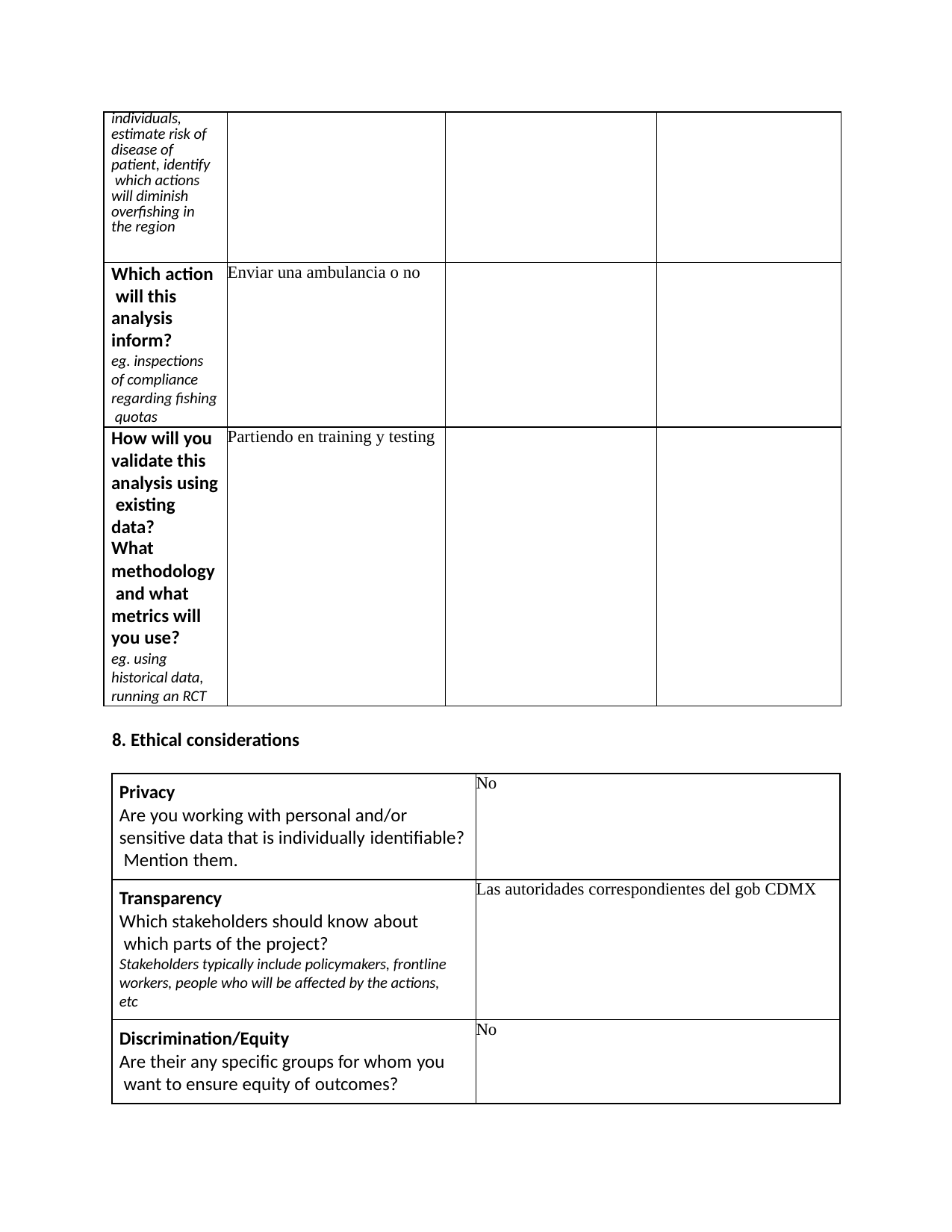

| individuals, estimate risk of disease of patient, identify which actions will diminish overfishing in the region |  |  |  |
| --- | --- | --- | --- |
| Which action will this analysis inform? eg. inspections of compliance regarding fishing quotas | Enviar una ambulancia o no |  |  |
| How will you validate this analysis using existing data? What methodology and what metrics will you use? eg. using historical data, running an RCT | Partiendo en training y testing |  |  |
8. Ethical considerations
| Privacy Are you working with personal and/or sensitive data that is individually identifiable? Mention them. | No |
| --- | --- |
| Transparency Which stakeholders should know about which parts of the project? Stakeholders typically include policymakers, frontline workers, people who will be affected by the actions, etc | Las autoridades correspondientes del gob CDMX |
| Discrimination/Equity Are their any specific groups for whom you want to ensure equity of outcomes? | No |